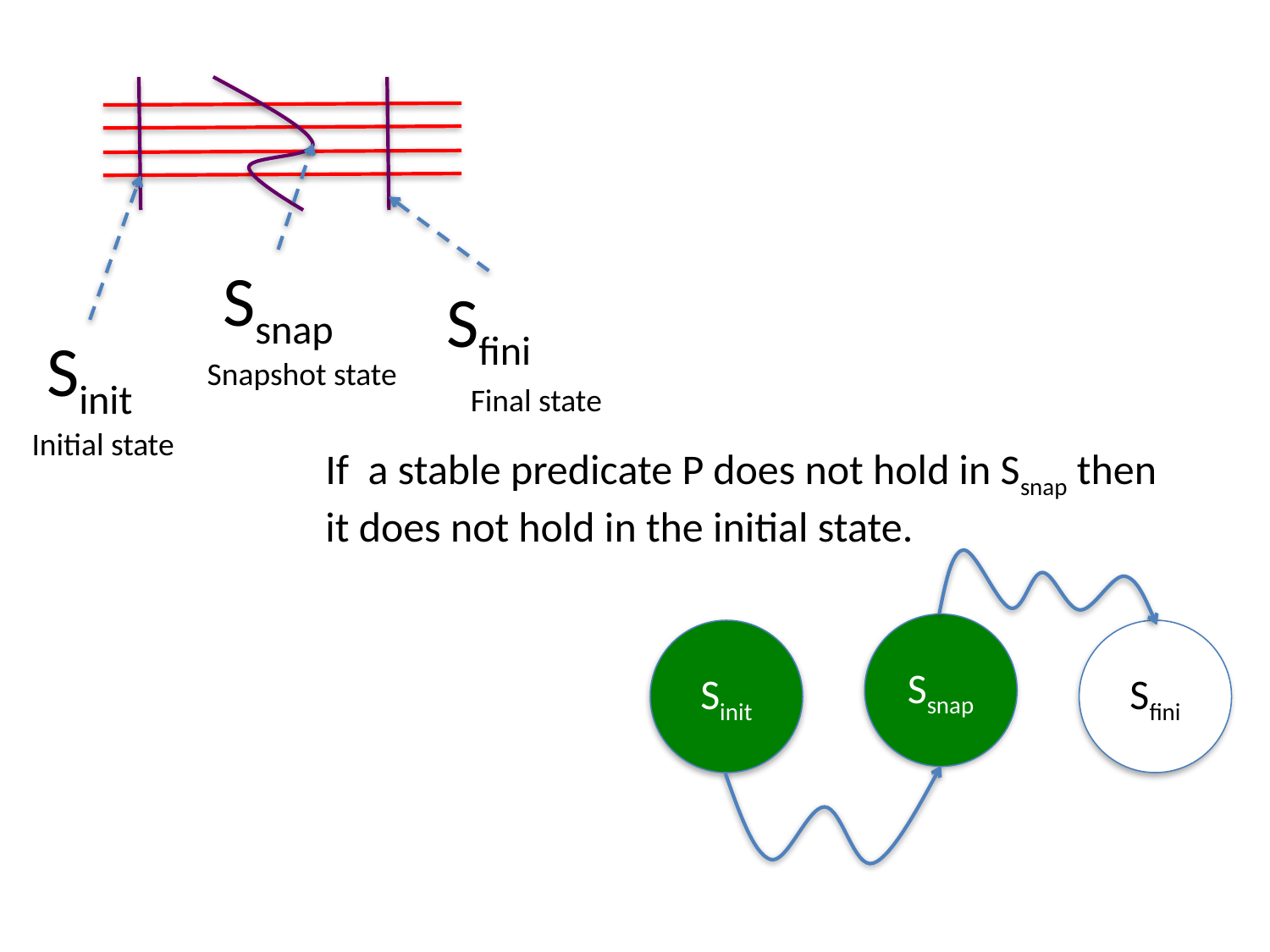

Ssnap
Sfini
Sinit
Snapshot state
Final state
Initial state
If  a stable predicate P does not hold in Ssnap then it does not hold in the initial state.

Ssnap
Sinit
Sfini